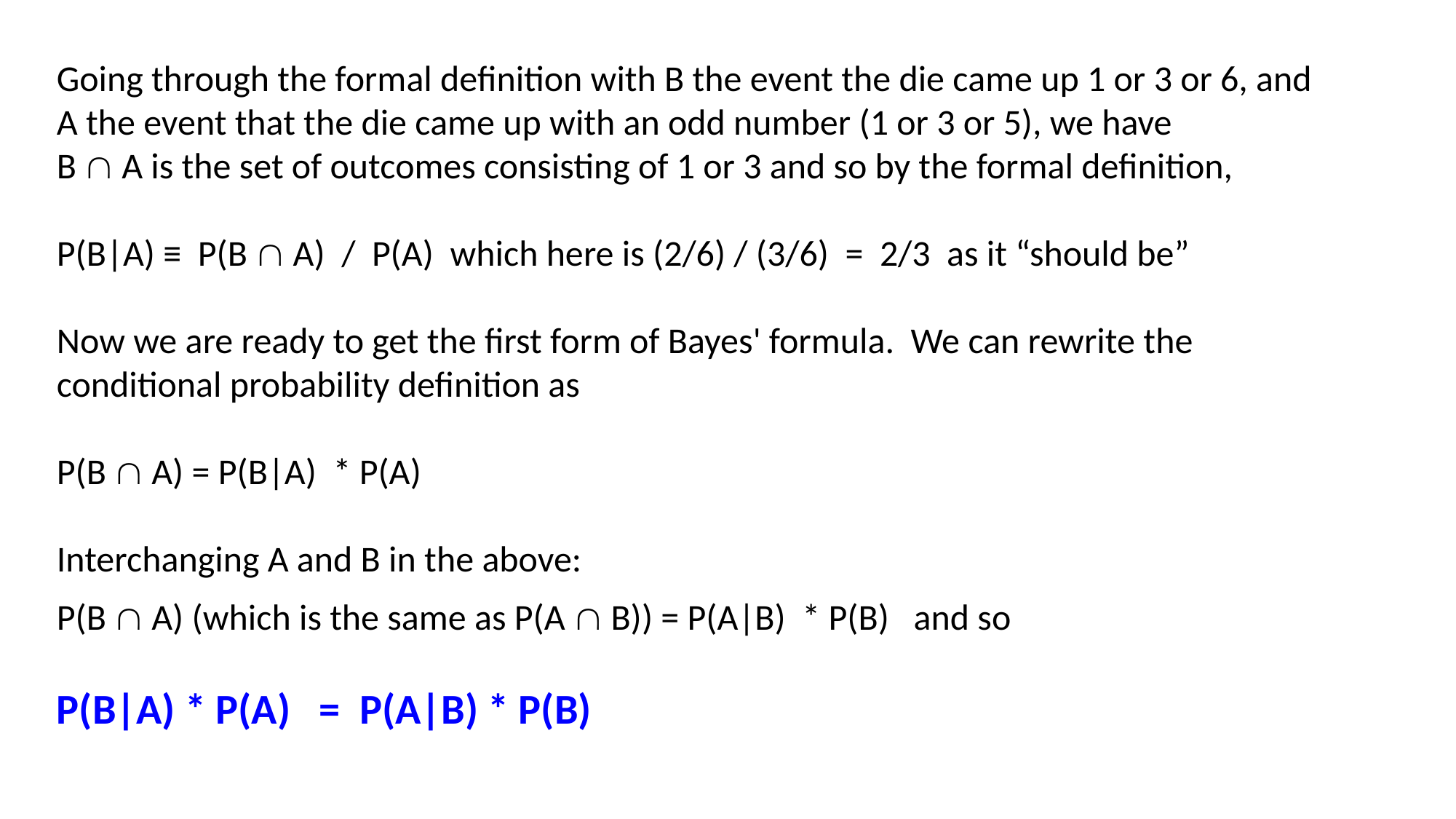

Going through the formal definition with B the event the die came up 1 or 3 or 6, and A the event that the die came up with an odd number (1 or 3 or 5), we have
B ∩ A is the set of outcomes consisting of 1 or 3 and so by the formal definition,

P(B|A) ≡  P(B ∩ A)  /  P(A)  which here is (2/6) / (3/6)  =  2/3  as it “should be”

Now we are ready to get the first form of Bayes' formula.  We can rewrite the conditional probability definition as

P(B ∩ A) = P(B|A)  * P(A)

Interchanging A and B in the above:

P(B ∩ A) (which is the same as P(A ∩ B)) = P(A|B)  * P(B)   and so

P(B|A) * P(A)   =  P(A|B) * P(B)